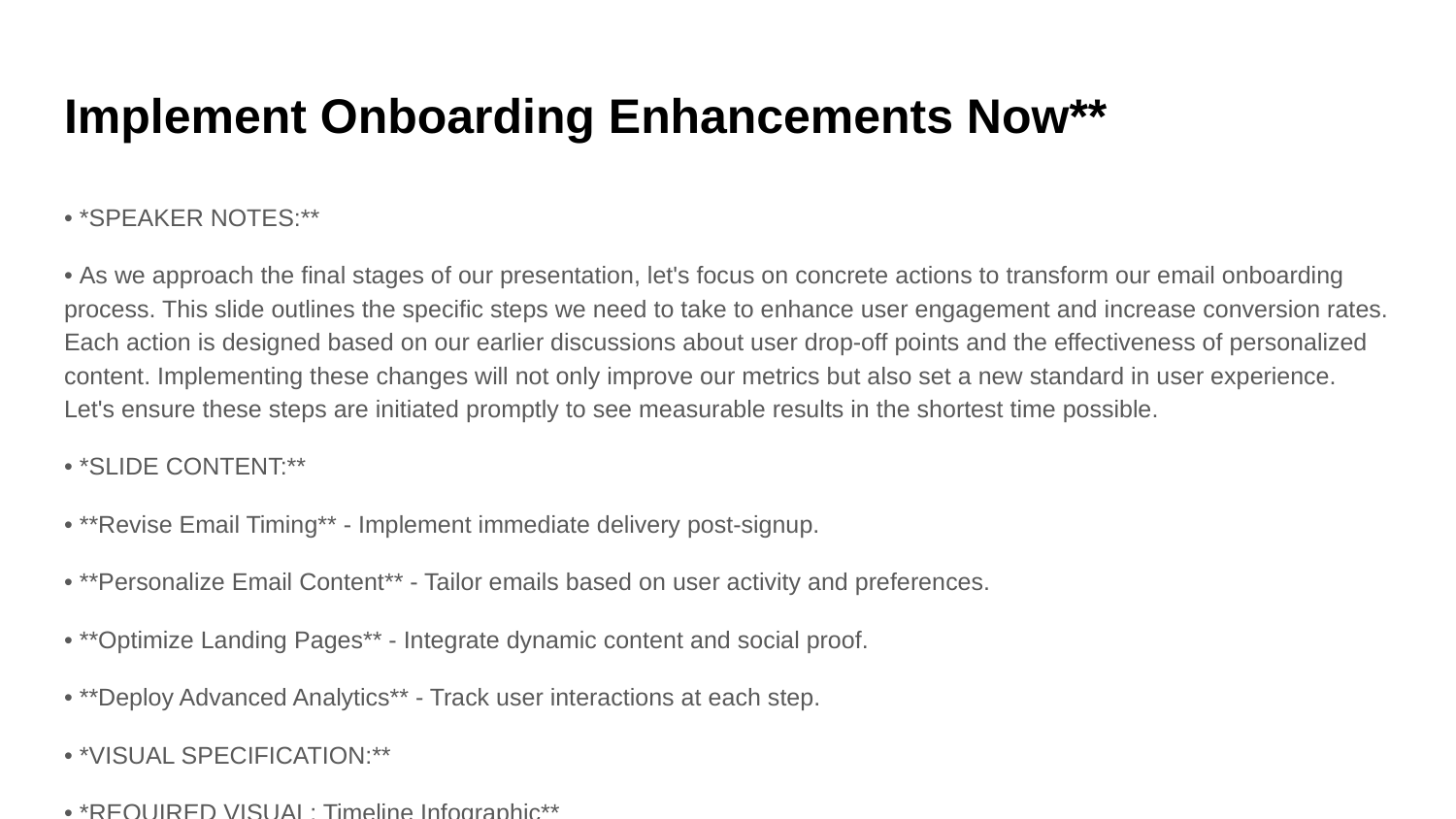

# Implement Onboarding Enhancements Now**
• *SPEAKER NOTES:**
• As we approach the final stages of our presentation, let's focus on concrete actions to transform our email onboarding process. This slide outlines the specific steps we need to take to enhance user engagement and increase conversion rates. Each action is designed based on our earlier discussions about user drop-off points and the effectiveness of personalized content. Implementing these changes will not only improve our metrics but also set a new standard in user experience. Let's ensure these steps are initiated promptly to see measurable results in the shortest time possible.
• *SLIDE CONTENT:**
• **Revise Email Timing** - Implement immediate delivery post-signup.
• **Personalize Email Content** - Tailor emails based on user activity and preferences.
• **Optimize Landing Pages** - Integrate dynamic content and social proof.
• **Deploy Advanced Analytics** - Track user interactions at each step.
• *VISUAL SPECIFICATION:**
• *REQUIRED VISUAL: Timeline Infographic**
• Layout: Horizontal timeline extending across the slide. Colors: Corporate color palette with contrasting accents for emphasis. Key Data: Four main checkpoints (Immediate Email Delivery, Personalized Content, Landing Page Optimization, Advanced Analytics Implementation). Details: Each checkpoint should have an icon representing the action (clock for timing, user silhouette for personalization, webpage for landing page, graph for analytics) and a short text description underneath. This visual will clearly delineate the phases of implementation and emphasize the systematic approach to enhancing the onboarding process.
• *TRANSITION TO NEXT SLIDE:**
• Next, let's explore the projected impact of these enhancements on our user engagement and conversion metrics.
• --
• *